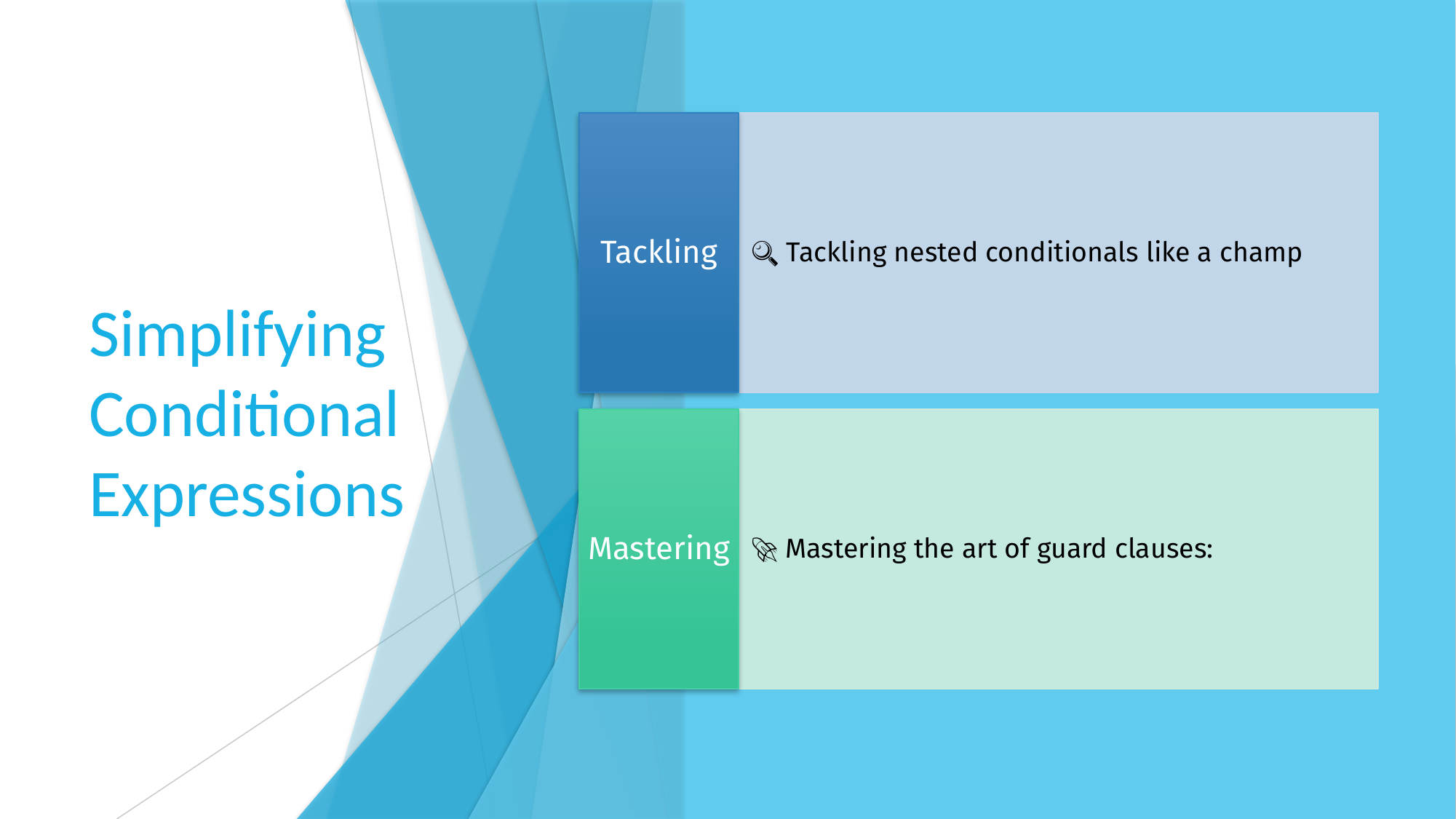

🔍 Tackling nested conditionals like a champ
Tackling
🚀 Mastering the art of guard clauses:
Mastering
# Simplifying Conditional Expressions